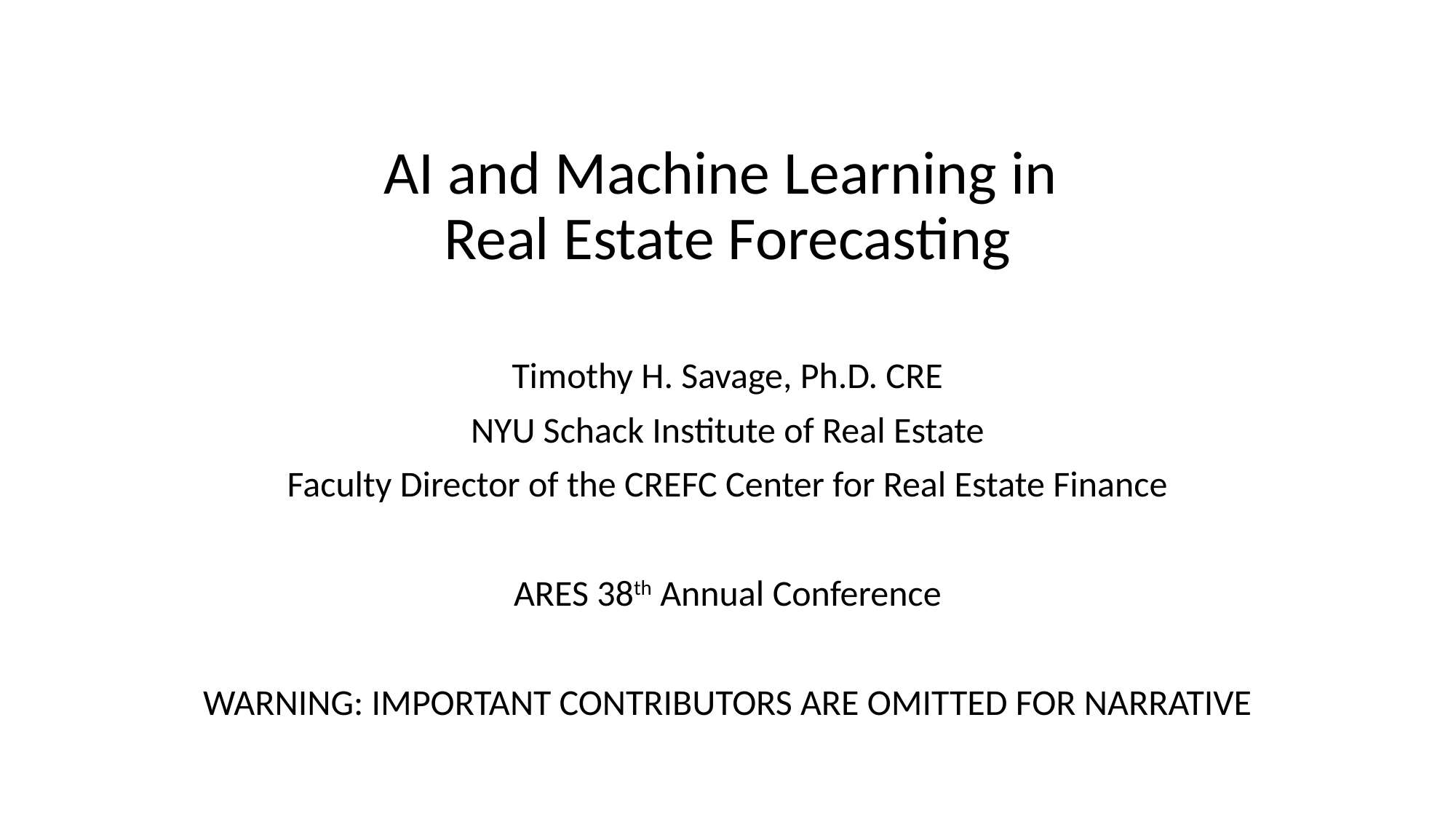

# AI and Machine Learning in Real Estate Forecasting
Timothy H. Savage, Ph.D. CRE
NYU Schack Institute of Real Estate
Faculty Director of the CREFC Center for Real Estate Finance

ARES 38th Annual Conference

WARNING: IMPORTANT CONTRIBUTORS ARE OMITTED FOR NARRATIVE